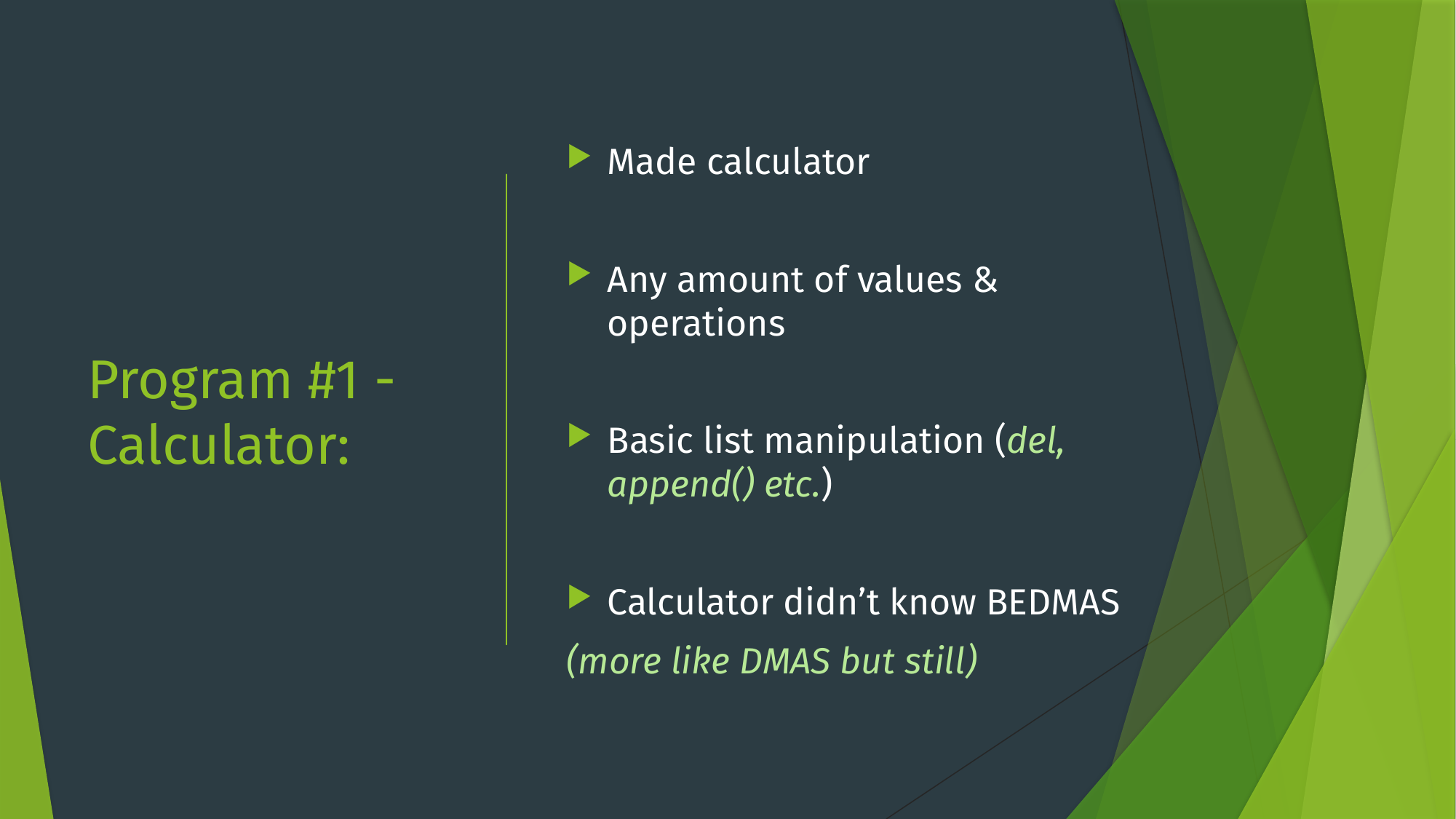

# Program #1 - Calculator:
Made calculator

Any amount of values & operations

Basic list manipulation (del, append() etc.)

Calculator didn’t know BEDMAS
(more like DMAS but still)